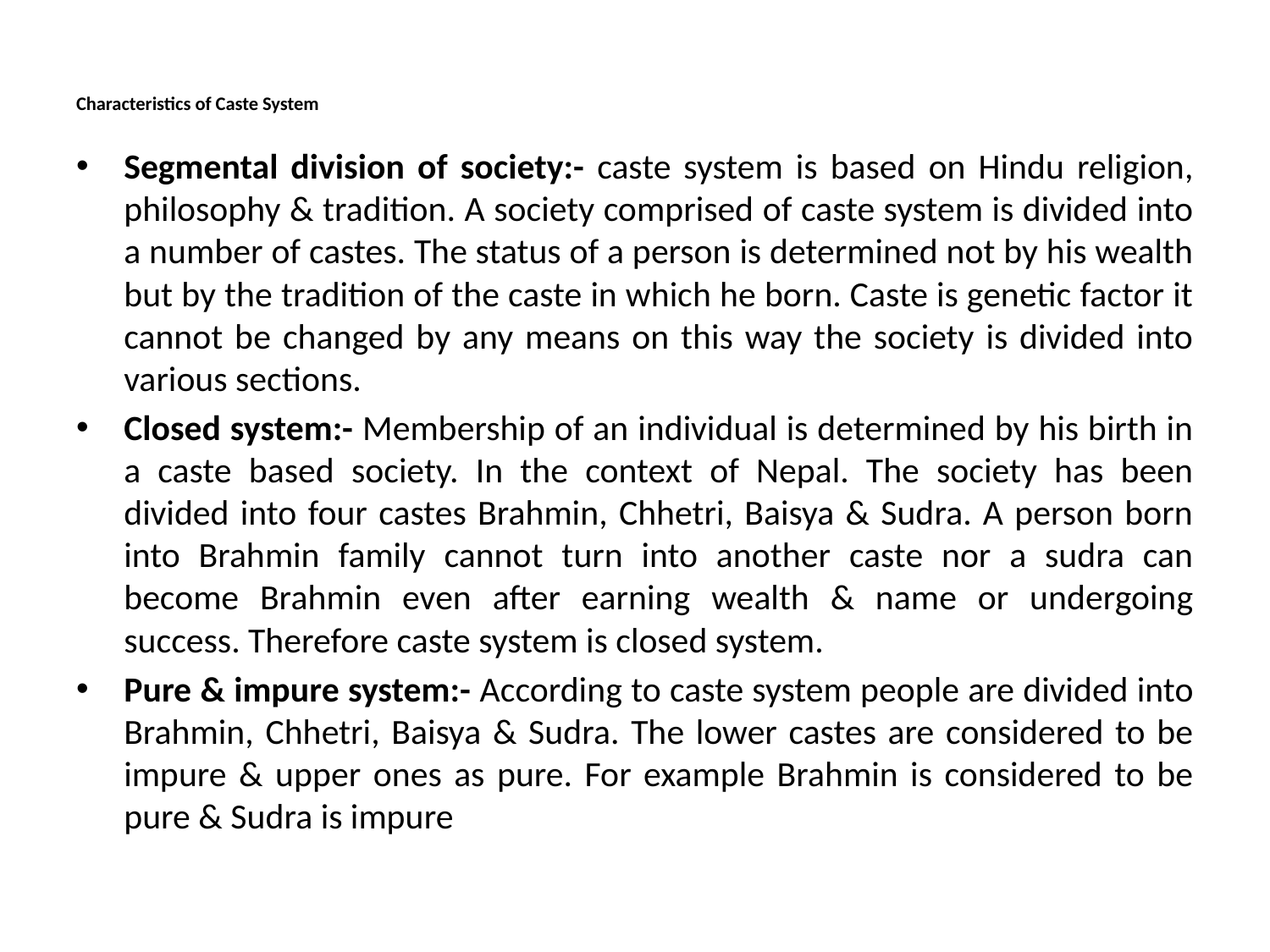

# Characteristics of Caste System
Segmental division of society:- caste system is based on Hindu religion, philosophy & tradition. A society comprised of caste system is divided into a number of castes. The status of a person is determined not by his wealth but by the tradition of the caste in which he born. Caste is genetic factor it cannot be changed by any means on this way the society is divided into various sections.
Closed system:- Membership of an individual is determined by his birth in a caste based society. In the context of Nepal. The society has been divided into four castes Brahmin, Chhetri, Baisya & Sudra. A person born into Brahmin family cannot turn into another caste nor a sudra can become Brahmin even after earning wealth & name or undergoing success. Therefore caste system is closed system.
Pure & impure system:- According to caste system people are divided into Brahmin, Chhetri, Baisya & Sudra. The lower castes are considered to be impure & upper ones as pure. For example Brahmin is considered to be pure & Sudra is impure